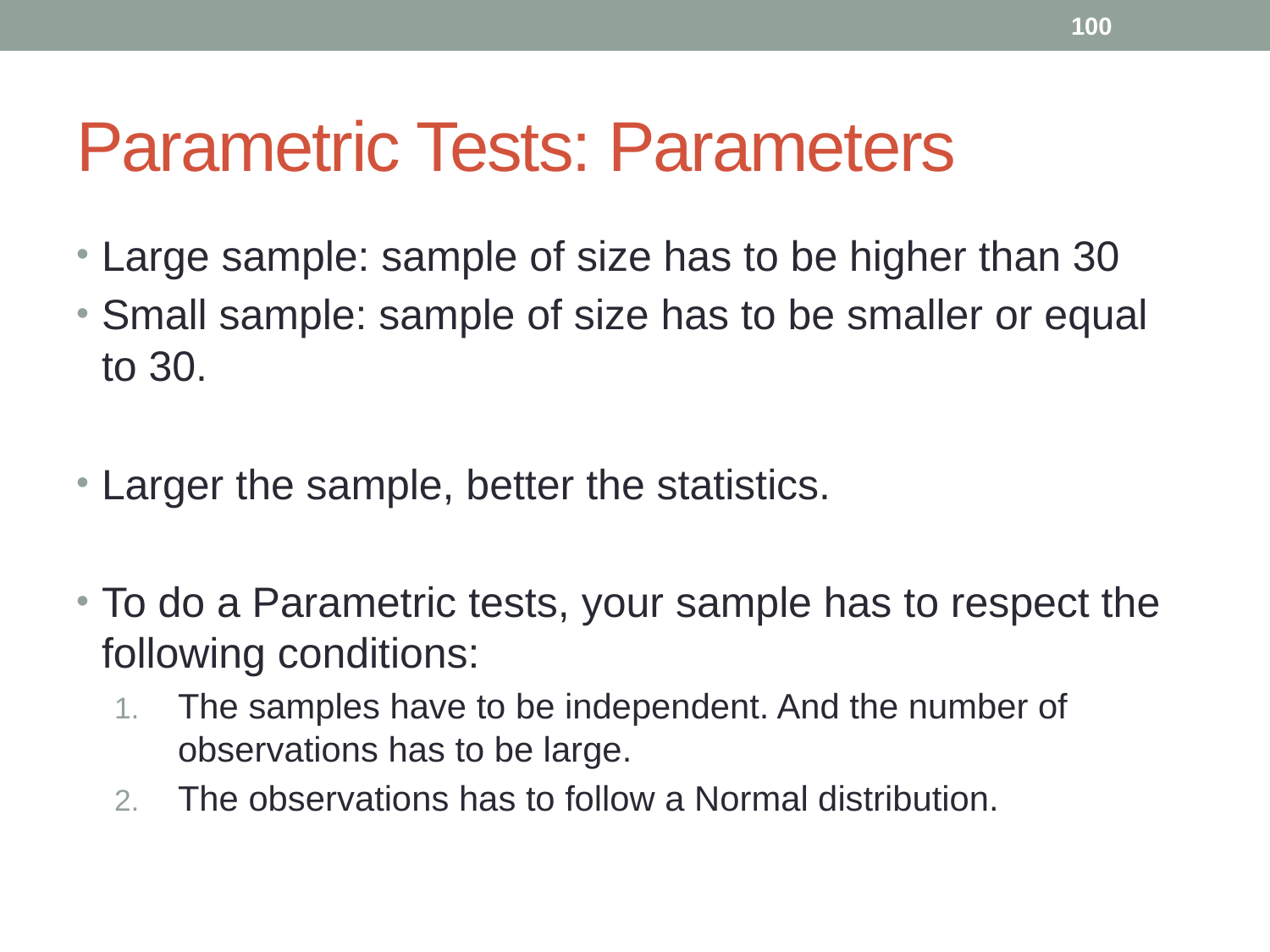

100
# Parametric Tests: Parameters
Large sample: sample of size has to be higher than 30
Small sample: sample of size has to be smaller or equal to 30.

Larger the sample, better the statistics.

To do a Parametric tests, your sample has to respect the following conditions:
The samples have to be independent. And the number of observations has to be large.
The observations has to follow a Normal distribution.